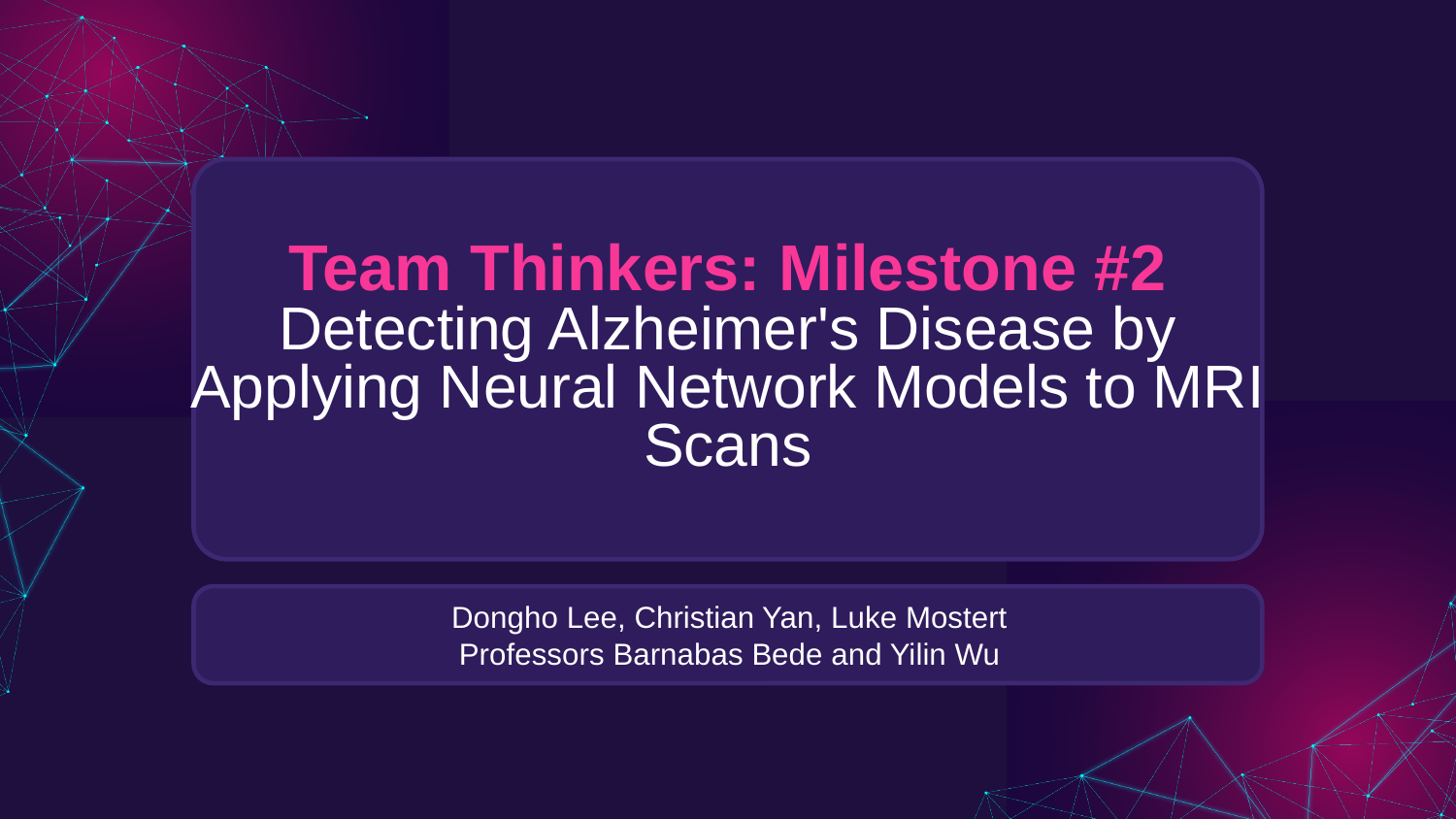

# Team Thinkers: Milestone #2
Detecting Alzheimer's Disease by Applying Neural Network Models to MRI Scans

Dongho Lee, Christian Yan, Luke Mostert
Professors Barnabas Bede and Yilin Wu